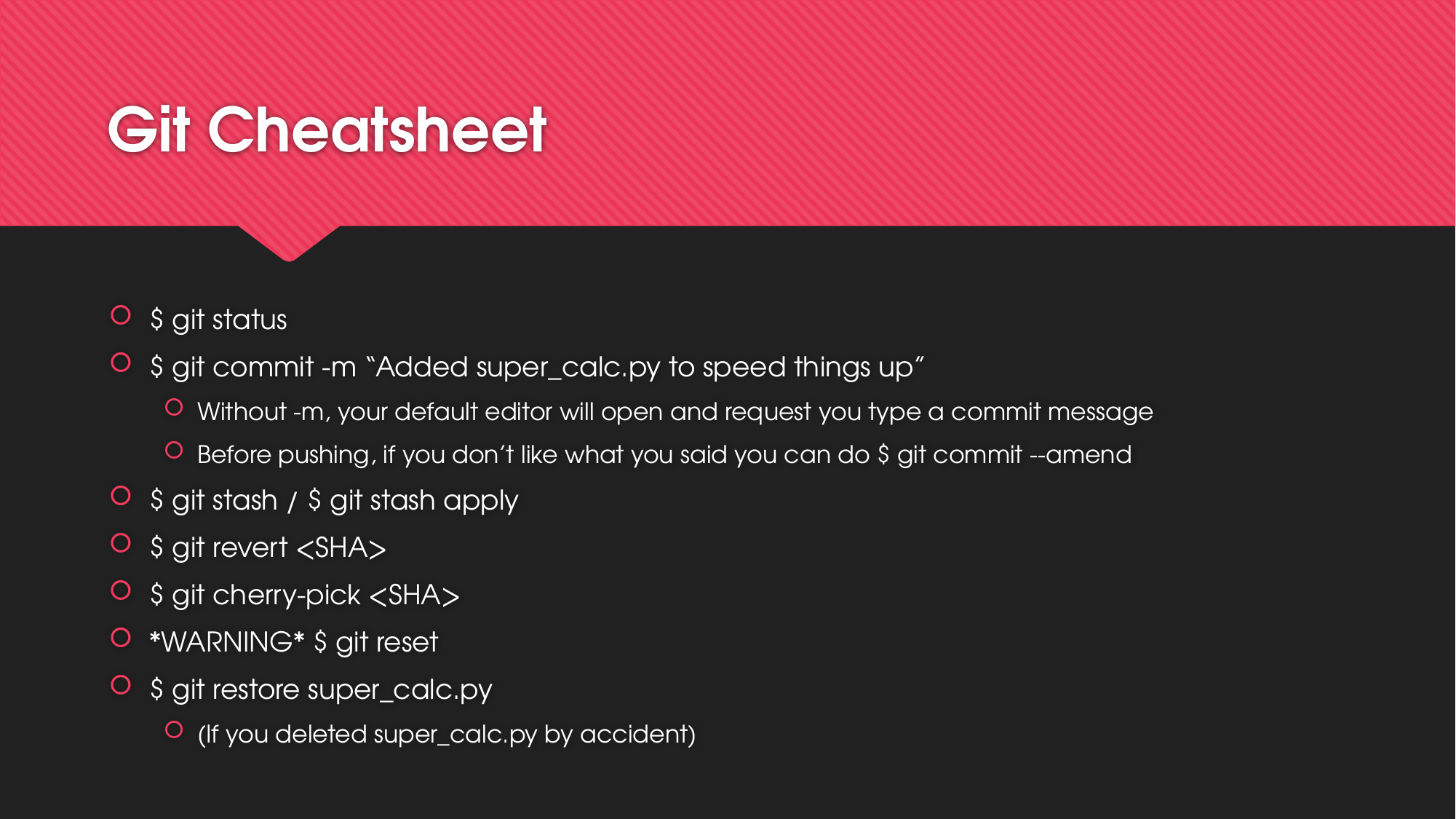

# Git Cheatsheet
$ git status
$ git commit -m “Added super_calc.py to speed things up”
Without -m, your default editor will open and request you type a commit message
Before pushing, if you don’t like what you said you can do $ git commit --amend
$ git stash / $ git stash apply
$ git revert <SHA>
$ git cherry-pick <SHA>
*WARNING* $ git reset
$ git restore super_calc.py
(If you deleted super_calc.py by accident)